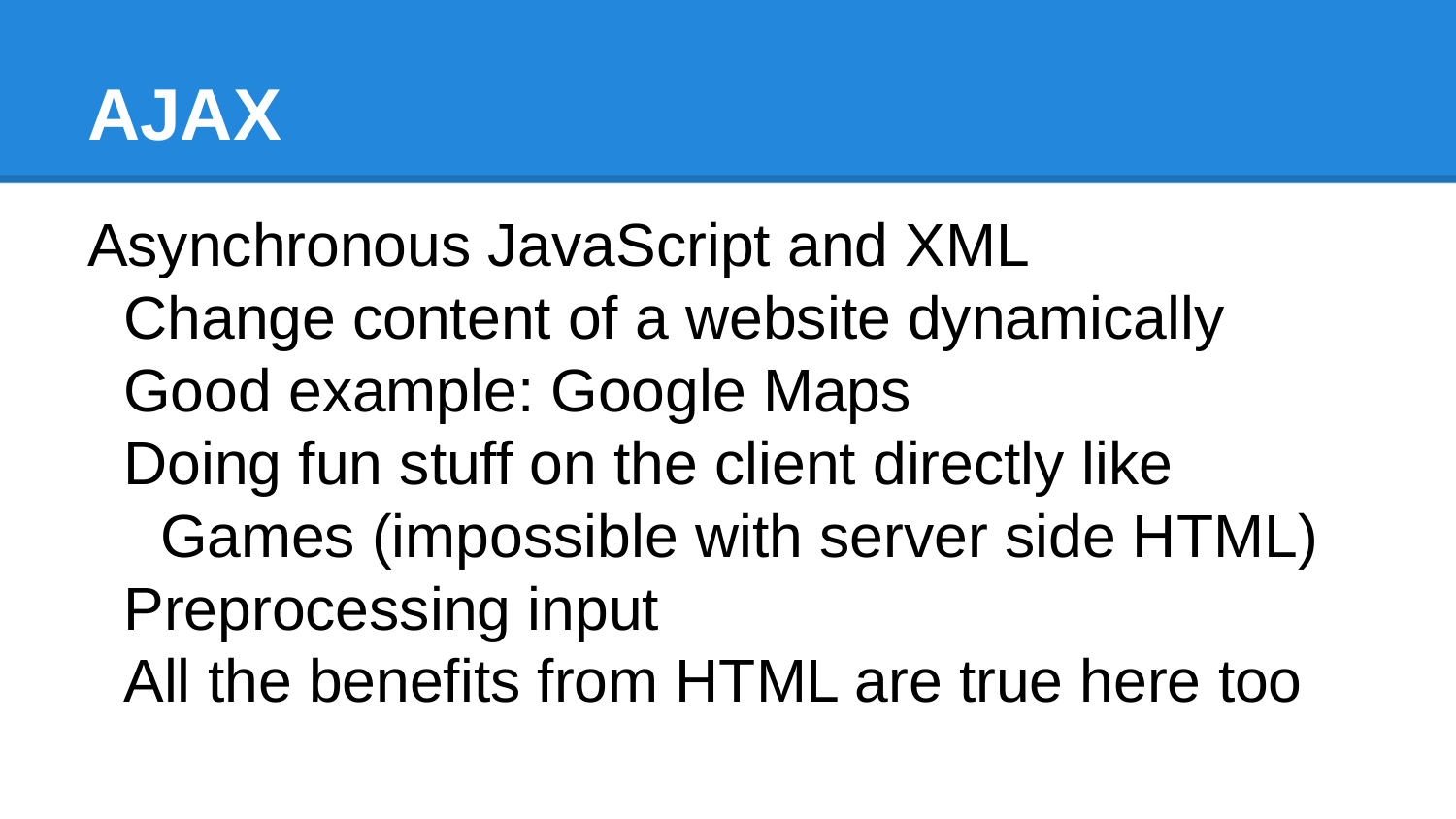

# AJAX
Asynchronous JavaScript and XML
Change content of a website dynamically
Good example: Google Maps
Doing fun stuff on the client directly like Games (impossible with server side HTML)
Preprocessing input
All the benefits from HTML are true here too